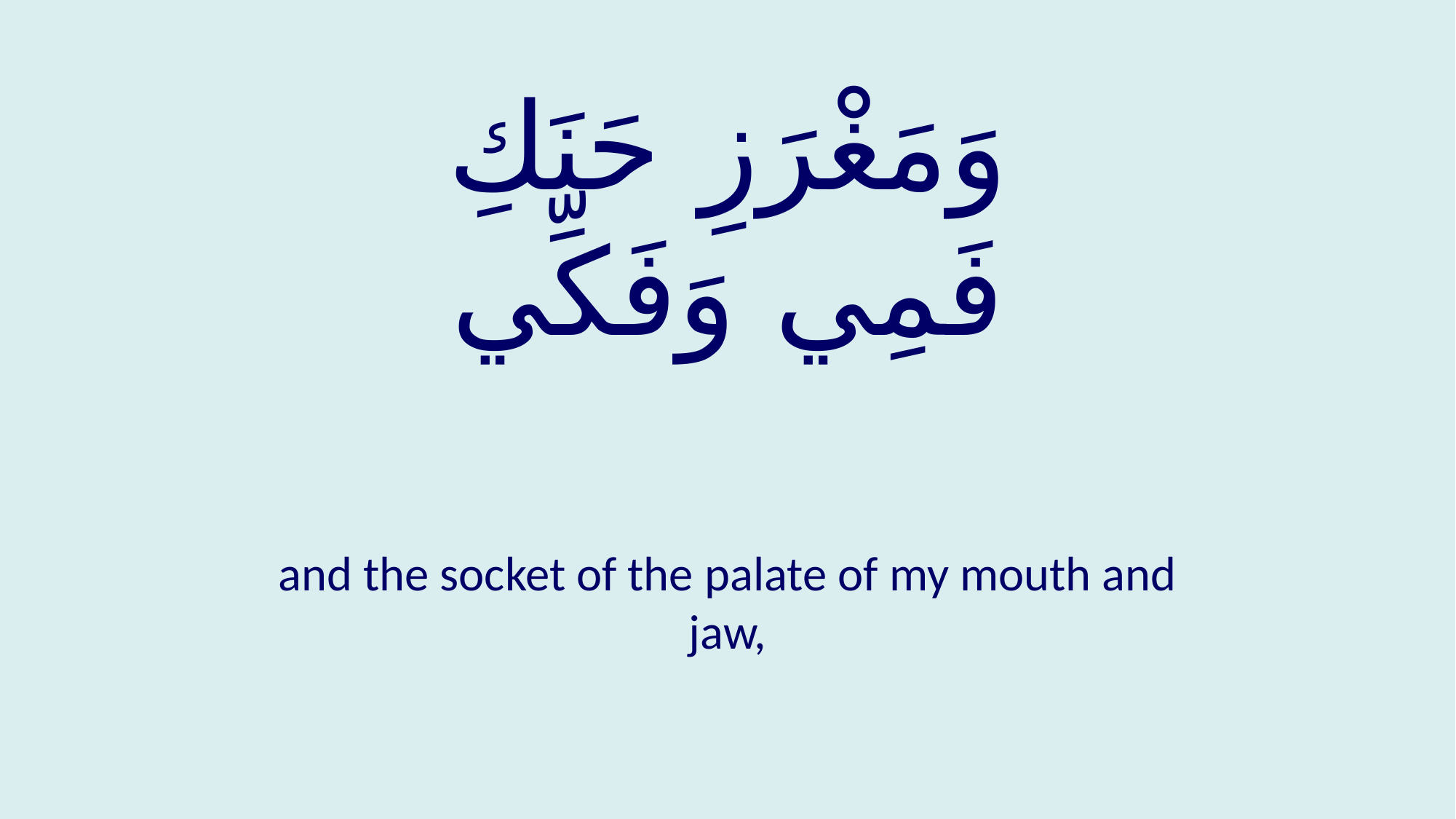

# وَمَغْرَزِ حَنَكِ فَمِي وَفَكِّي
and the socket of the palate of my mouth and jaw,